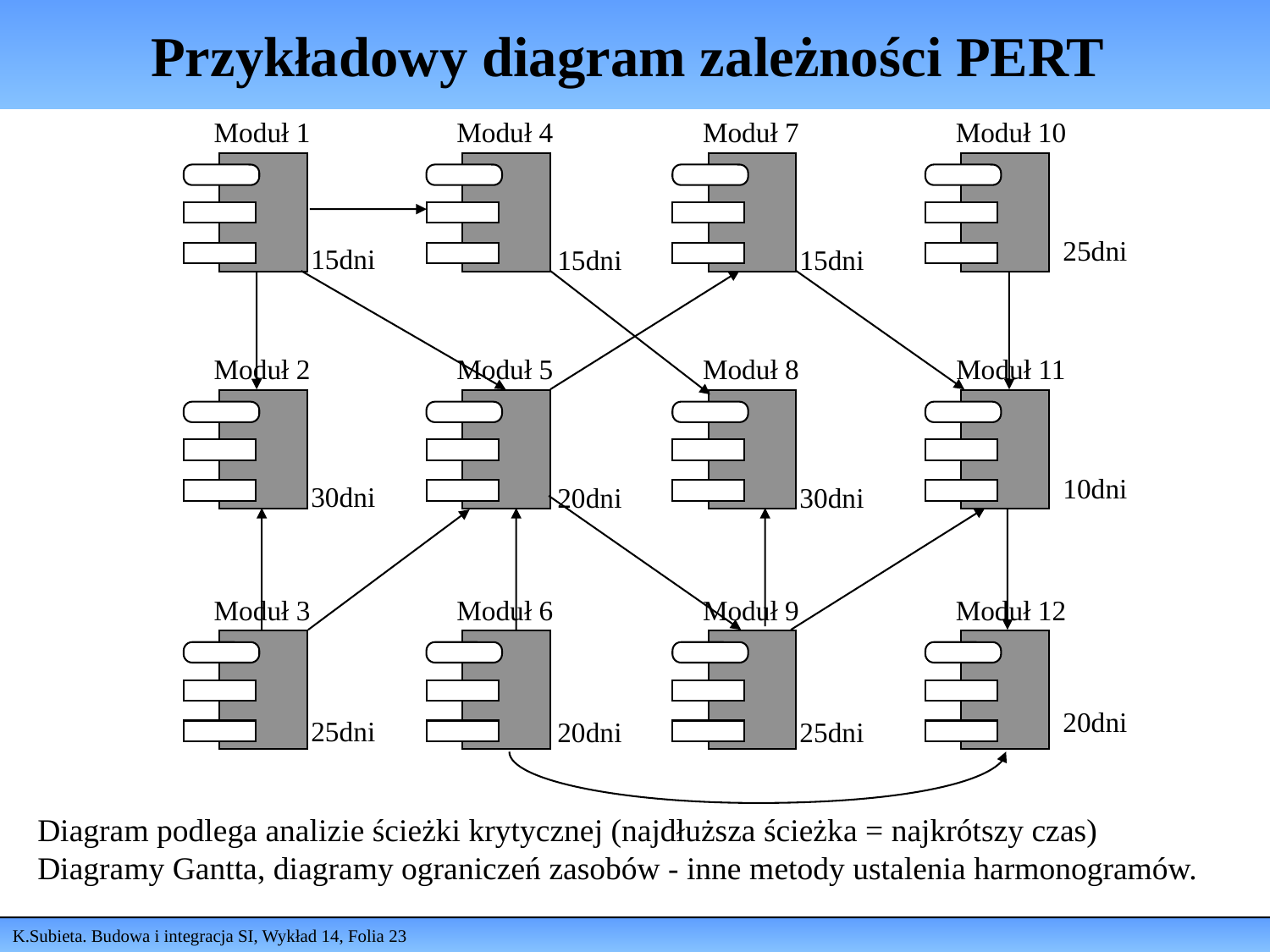

# Przykładowy diagram zależności PERT
Moduł 1

Moduł 4

Moduł 7

Moduł 10

25dni
10dni
20dni
15dni
30dni
25dni
15dni
20dni
20dni
15dni
30dni
25dni

Moduł 2

Moduł 5

Moduł 8

Moduł 11

Moduł 3

Moduł 6

Moduł 9

Moduł 12

Diagram podlega analizie ścieżki krytycznej (najdłuższa ścieżka = najkrótszy czas)
Diagramy Gantta, diagramy ograniczeń zasobów - inne metody ustalenia harmonogramów.